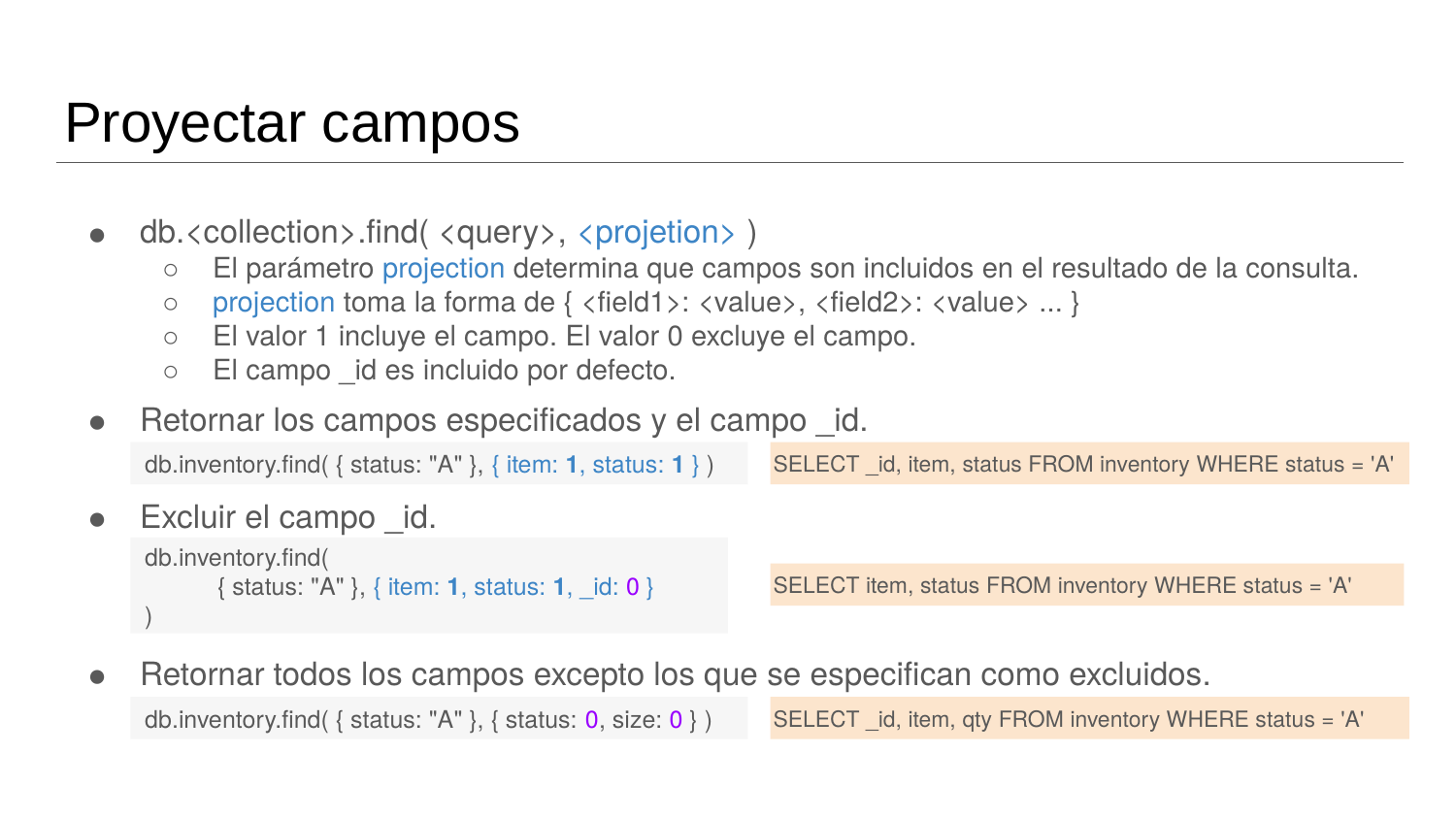

# Proyectar campos
db.<collection>.find( <query>, <projetion> )
El parámetro projection determina que campos son incluidos en el resultado de la consulta.
projection toma la forma de { <field1>: <value>, <field2>: <value> ... }
El valor 1 incluye el campo. El valor 0 excluye el campo.
El campo _id es incluido por defecto.
Retornar los campos especificados y el campo _id.
db.inventory.find( { status: "A" }, { item: 1, status: 1 } )
SELECT _id, item, status FROM inventory WHERE status = 'A'
Excluir el campo _id.
db.inventory.find(
{ status: "A" }, { item: 1, status: 1, _id: 0 }
)
SELECT item, status FROM inventory WHERE status = 'A'
Retornar todos los campos excepto los que se especifican como excluidos.

db.inventory.find( { status: "A" }, { status: 0, size: 0 } )
SELECT _id, item, qty FROM inventory WHERE status = 'A'